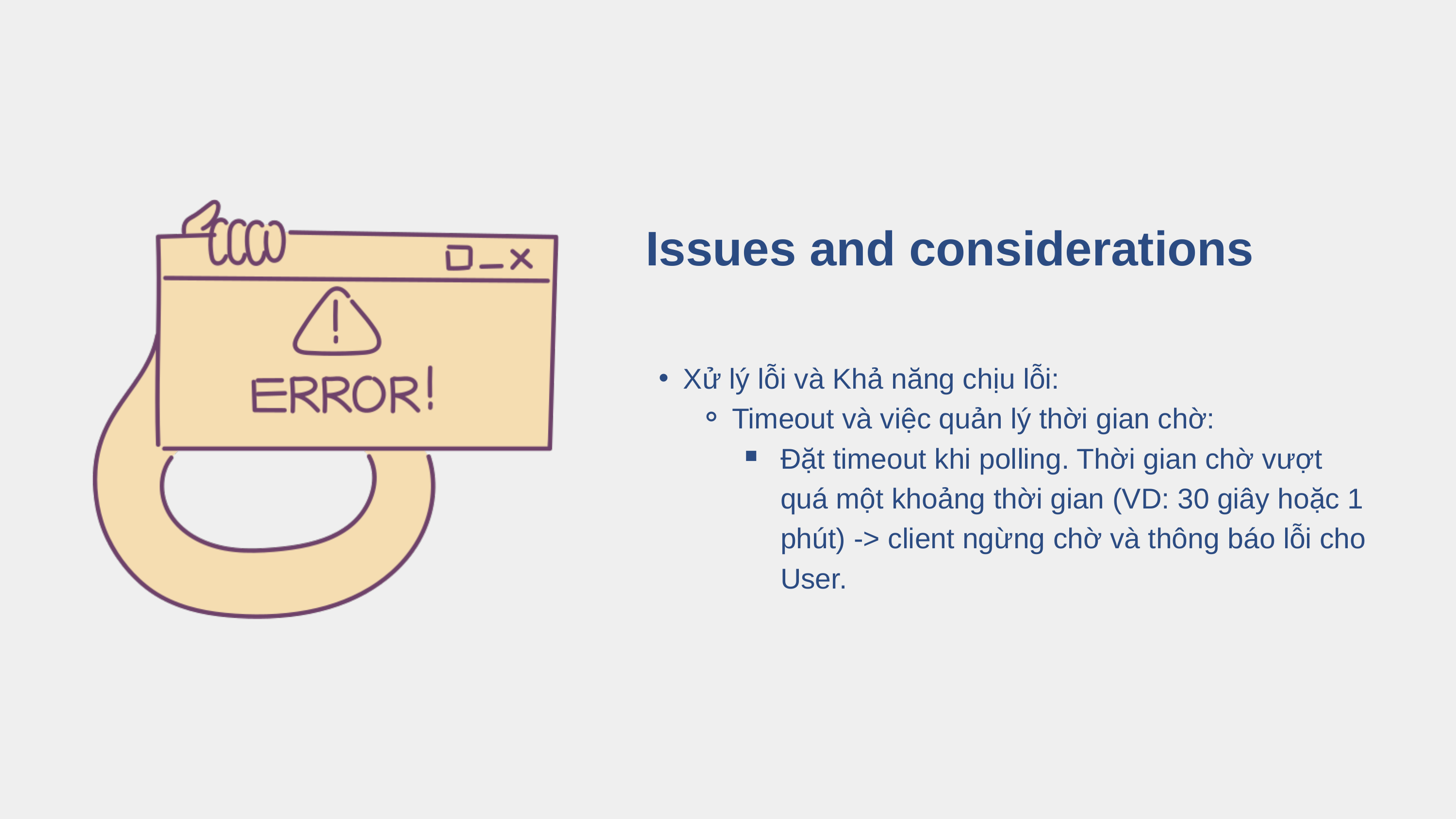

Issues and considerations
Xử lý lỗi và Khả năng chịu lỗi:
Timeout và việc quản lý thời gian chờ:
Đặt timeout khi polling. Thời gian chờ vượt quá một khoảng thời gian (VD: 30 giây hoặc 1 phút) -> client ngừng chờ và thông báo lỗi cho User.